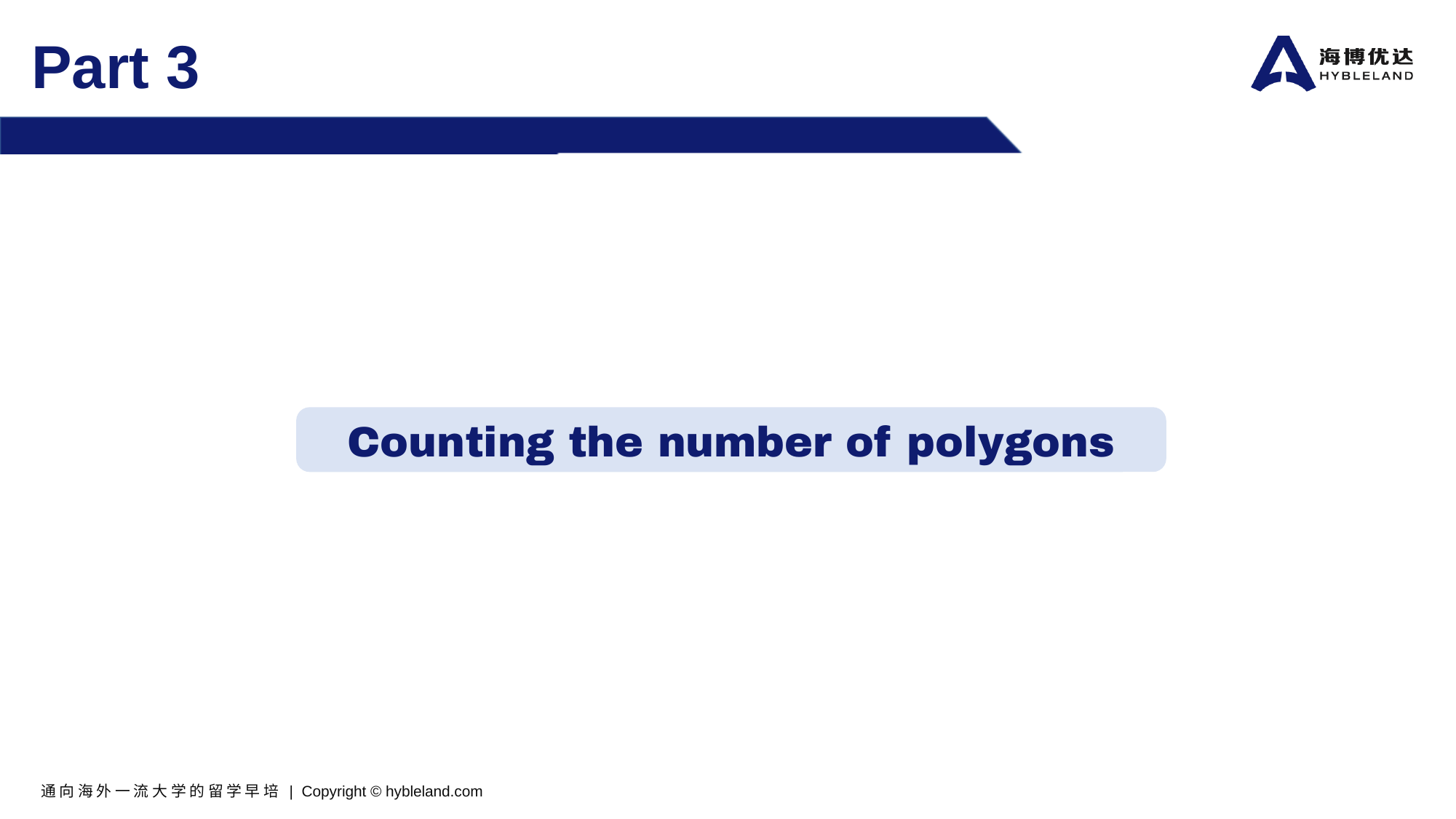

Part 3
Counting the number of polygons